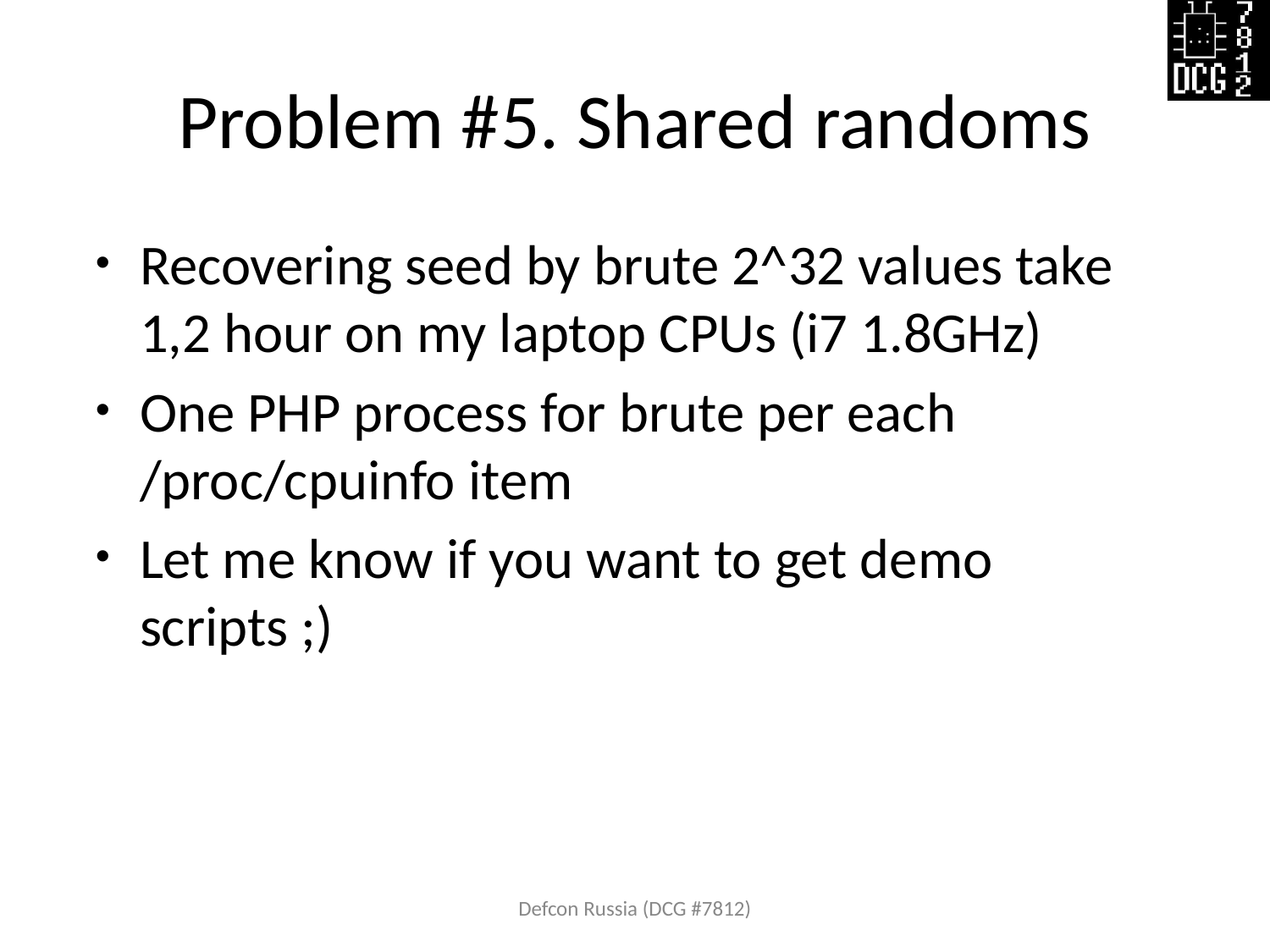

# Problem #5. Shared randoms
Recovering seed by brute 2^32 values take 1,2 hour on my laptop CPUs (i7 1.8GHz)
One PHP process for brute per each /proc/cpuinfo item
Let me know if you want to get demo scripts ;)
Defcon Russia (DCG #7812)